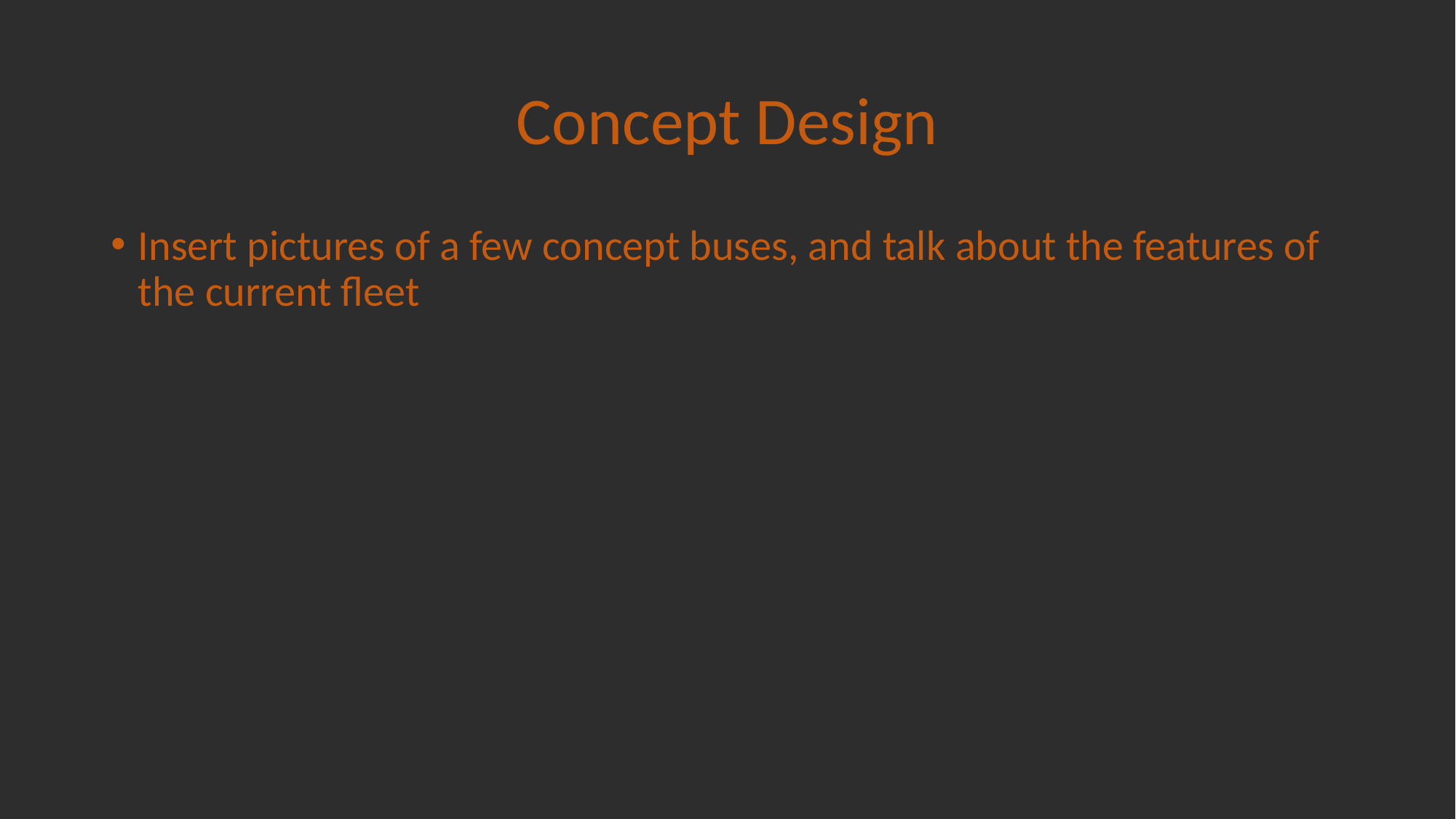

# Concept Design
Insert pictures of a few concept buses, and talk about the features of the current fleet